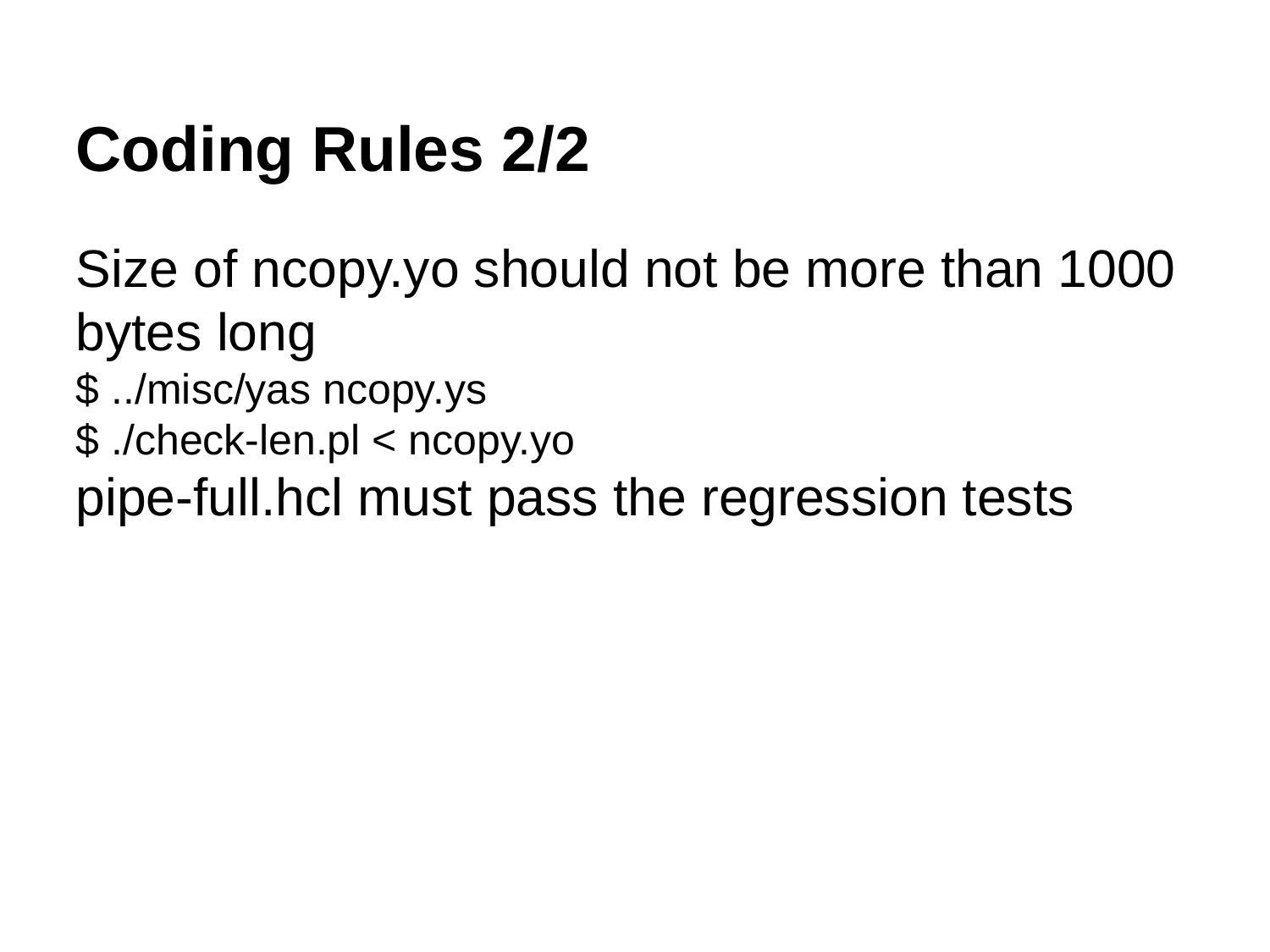

Coding Rules 2/2
Size of ncopy.yo should not be more than 1000 bytes long
$ ../misc/yas ncopy.ys
$ ./check-len.pl < ncopy.yo
pipe-full.hcl must pass the regression tests